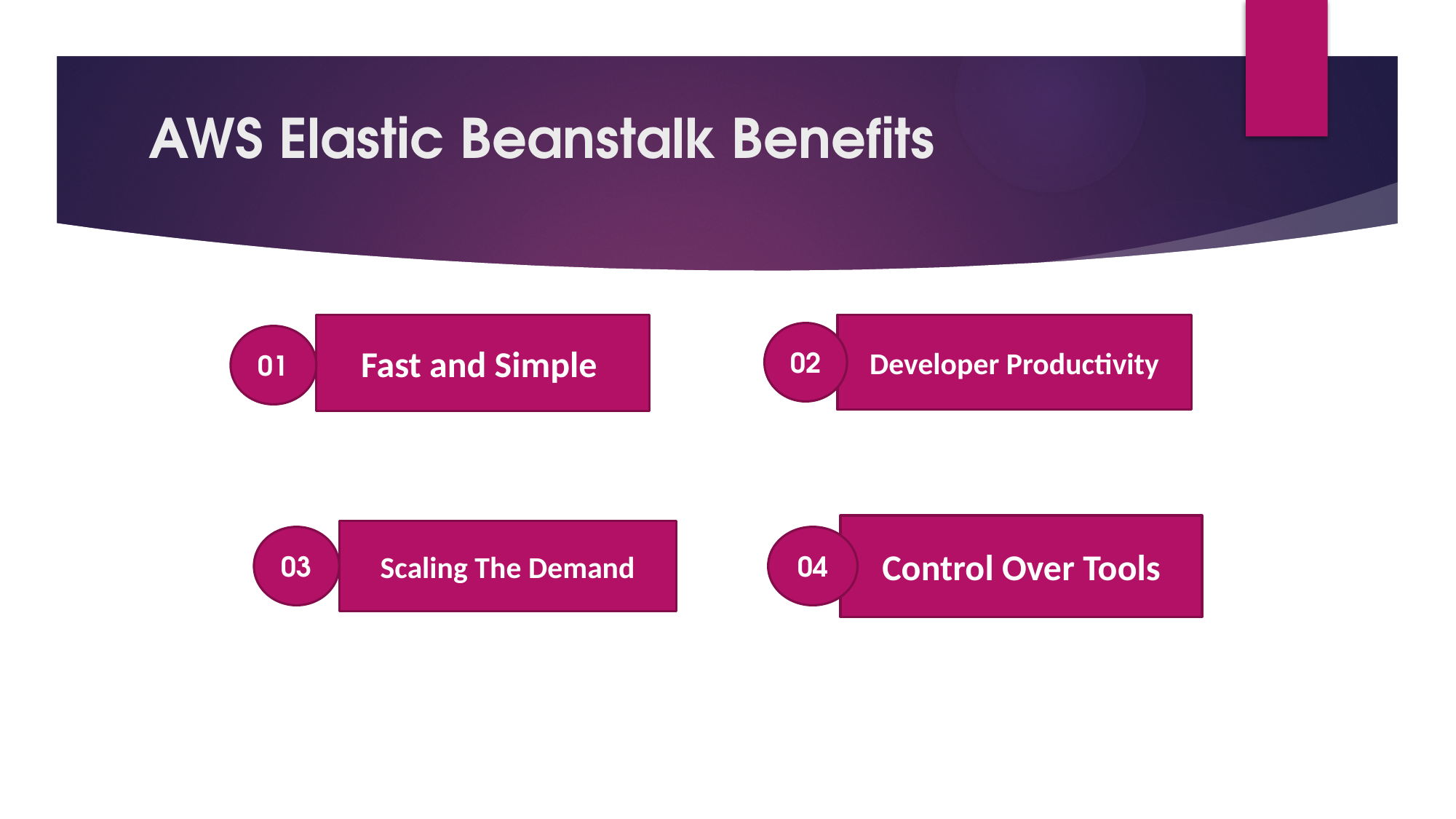

# AWS Elastic Beanstalk Benefits
Fast and Simple
Developer Productivity
02
01
Control Over Tools
Scaling The Demand
03
04